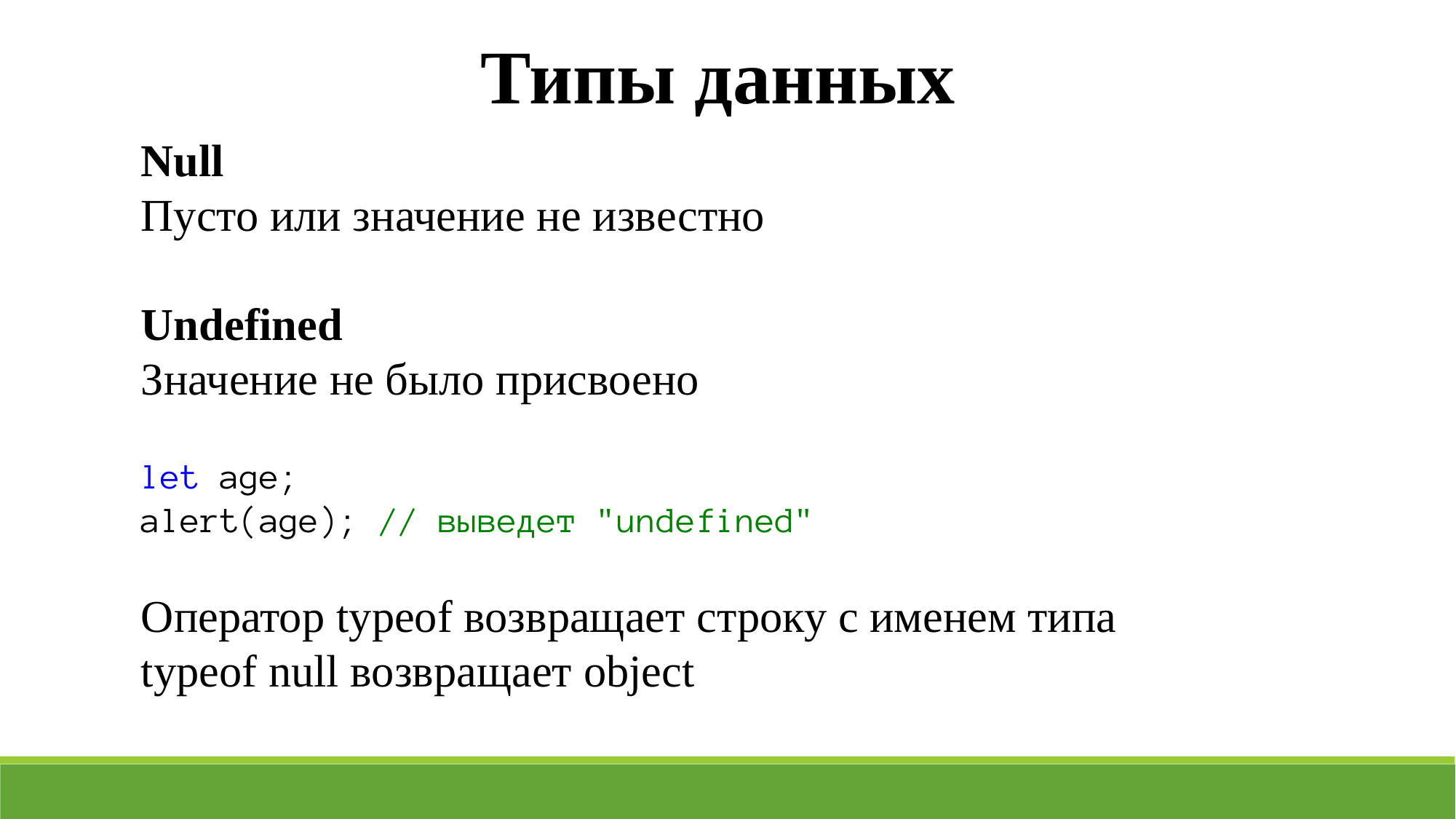

Типы данных
Null
Пусто или значение не известно

Undefined
Значение не было присвоено

let age;
alert(age); // выведет "undefined"
Оператор typeof возвращает строку с именем типа
typeof null возвращает object